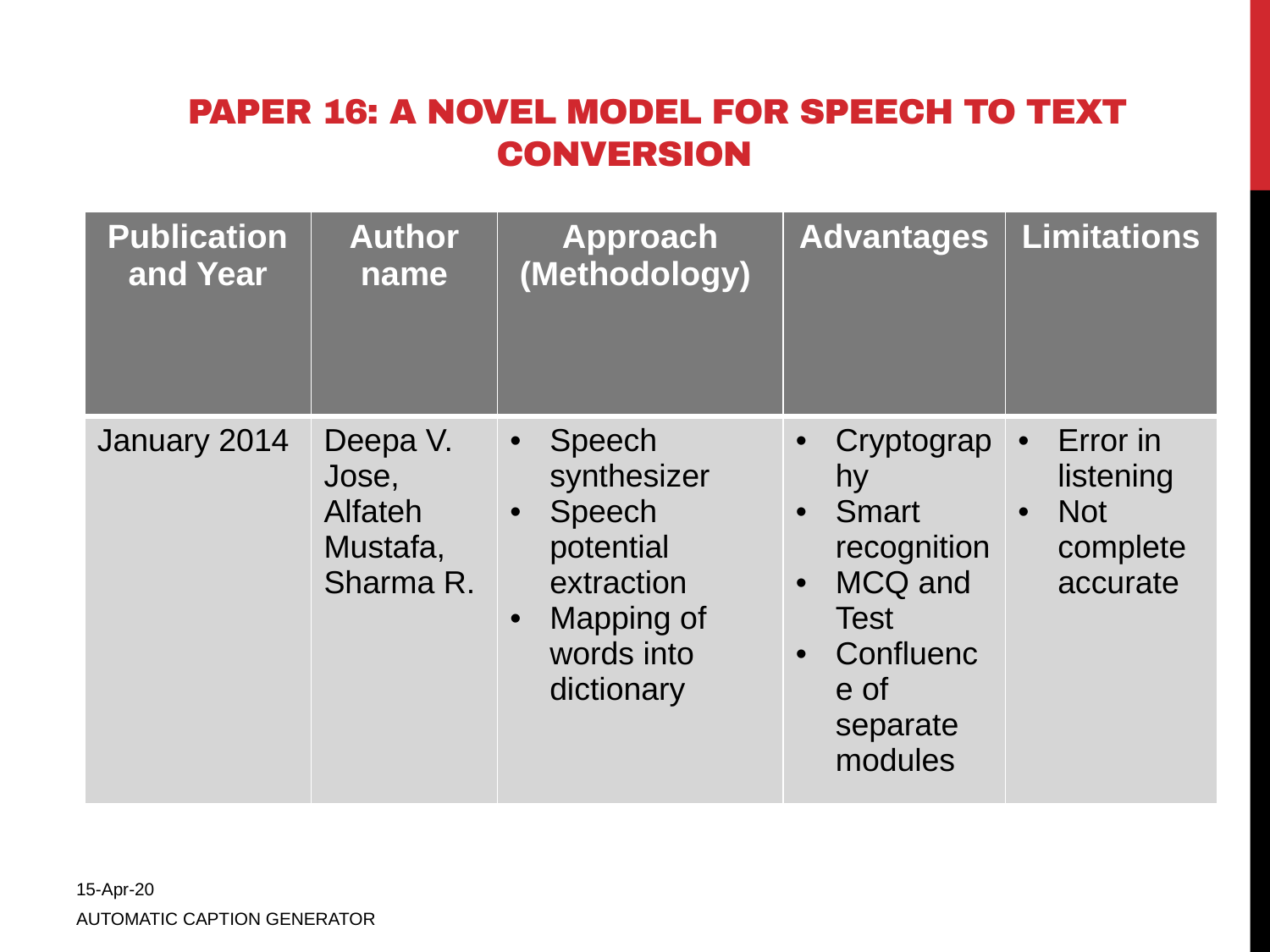

# Paper 16: A Novel Model for Speech to Text Conversion
| Publication and Year | Author name | Approach (Methodology) | Advantages | Limitations |
| --- | --- | --- | --- | --- |
| January 2014 | Deepa V. Jose, Alfateh Mustafa, Sharma R. | Speech synthesizer Speech potential extraction Mapping of words into dictionary | Cryptography Smart recognition MCQ and Test Confluence of separate modules | Error in listening Not complete accurate |
15-Apr-20
AUTOMATIC CAPTION GENERATOR